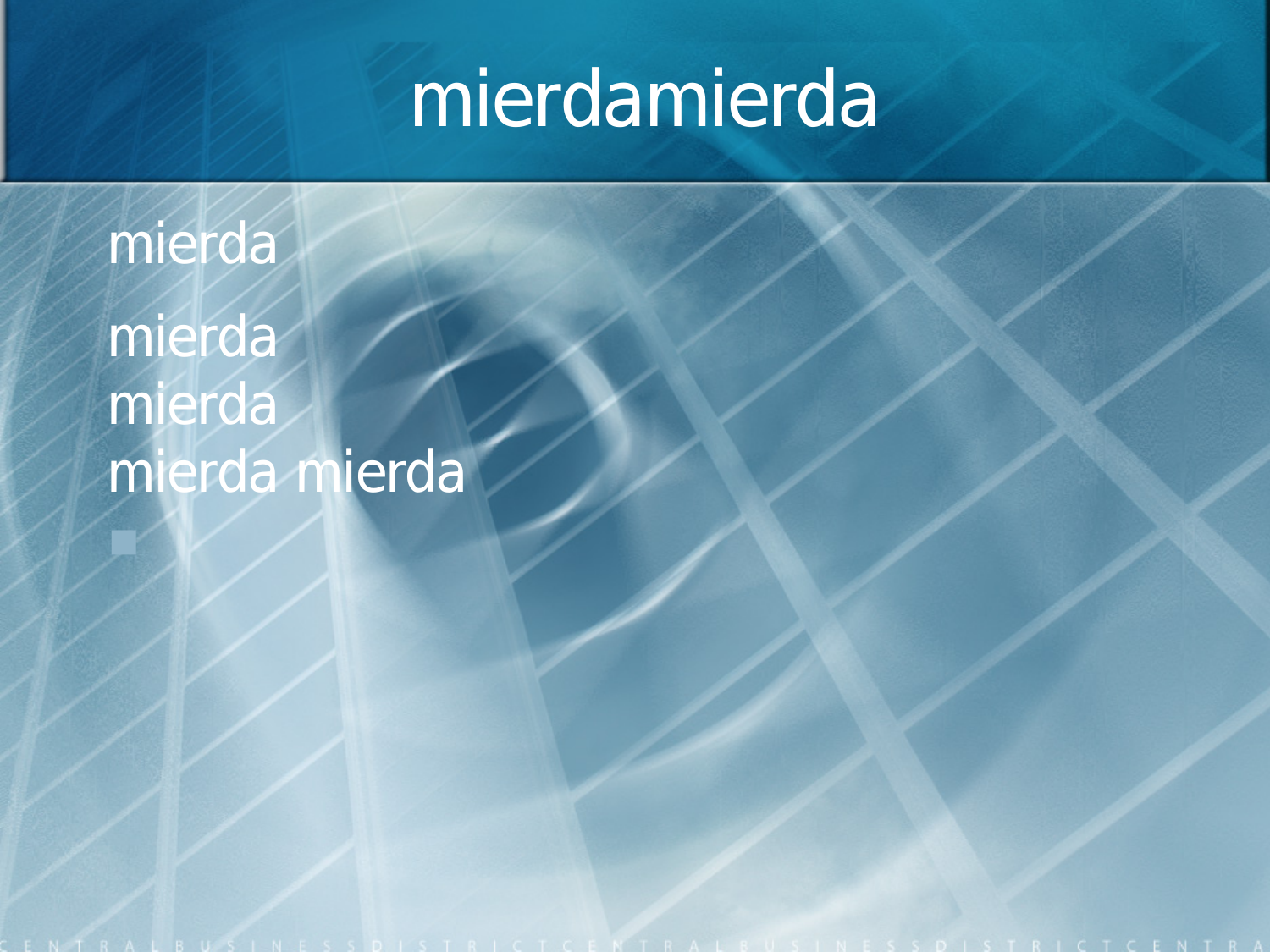

# mierdamierda
mierda
mierda
mierda
mierda mierda